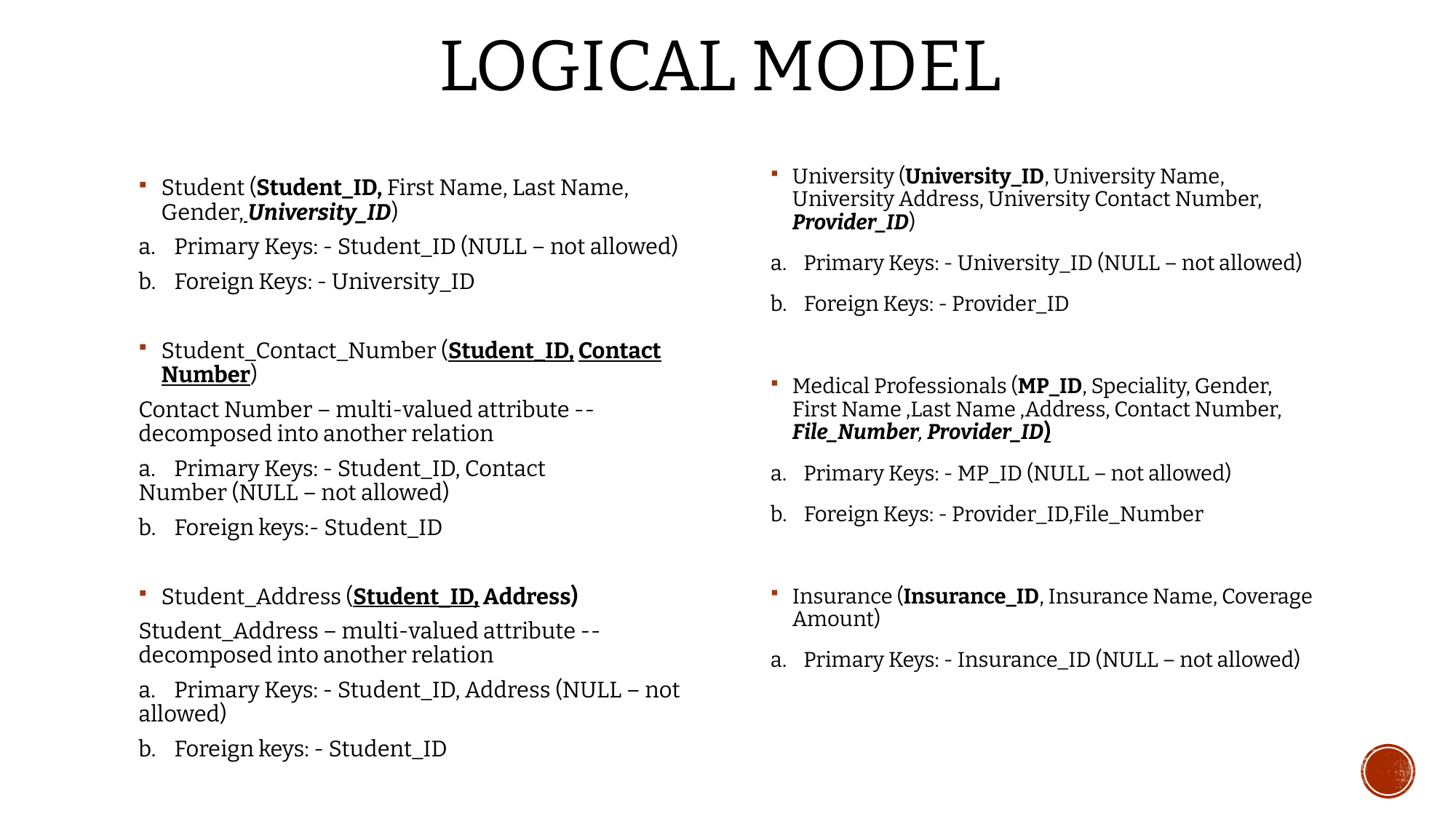

# Logical Model
Student (Student_ID, First Name, Last Name, Gender, University_ID)
a.    Primary Keys: - Student_ID (NULL – not allowed)
b.    Foreign Keys: - University_ID

Student_Contact_Number (Student_ID, Contact Number)
Contact Number – multi-valued attribute -- decomposed into another relation
a.    Primary Keys: - Student_ID, Contact Number (NULL – not allowed)
b.    Foreign keys:- Student_ID

Student_Address (Student_ID, Address)
Student_Address – multi-valued attribute -- decomposed into another relation
a.    Primary Keys: - Student_ID, Address (NULL – not allowed)
b.    Foreign keys: - Student_ID
University (University_ID, University Name, University Address, University Contact Number, Provider_ID)
a.    Primary Keys: - University_ID (NULL – not allowed)
b.    Foreign Keys: - Provider_ID

Medical Professionals (MP_ID, Speciality, Gender, First Name ,Last Name ,Address, Contact Number, File_Number, Provider_ID)
a.    Primary Keys: - MP_ID (NULL – not allowed)
b.    Foreign Keys: - Provider_ID,File_Number

Insurance (Insurance_ID, Insurance Name, Coverage Amount)
a.    Primary Keys: - Insurance_ID (NULL – not allowed)